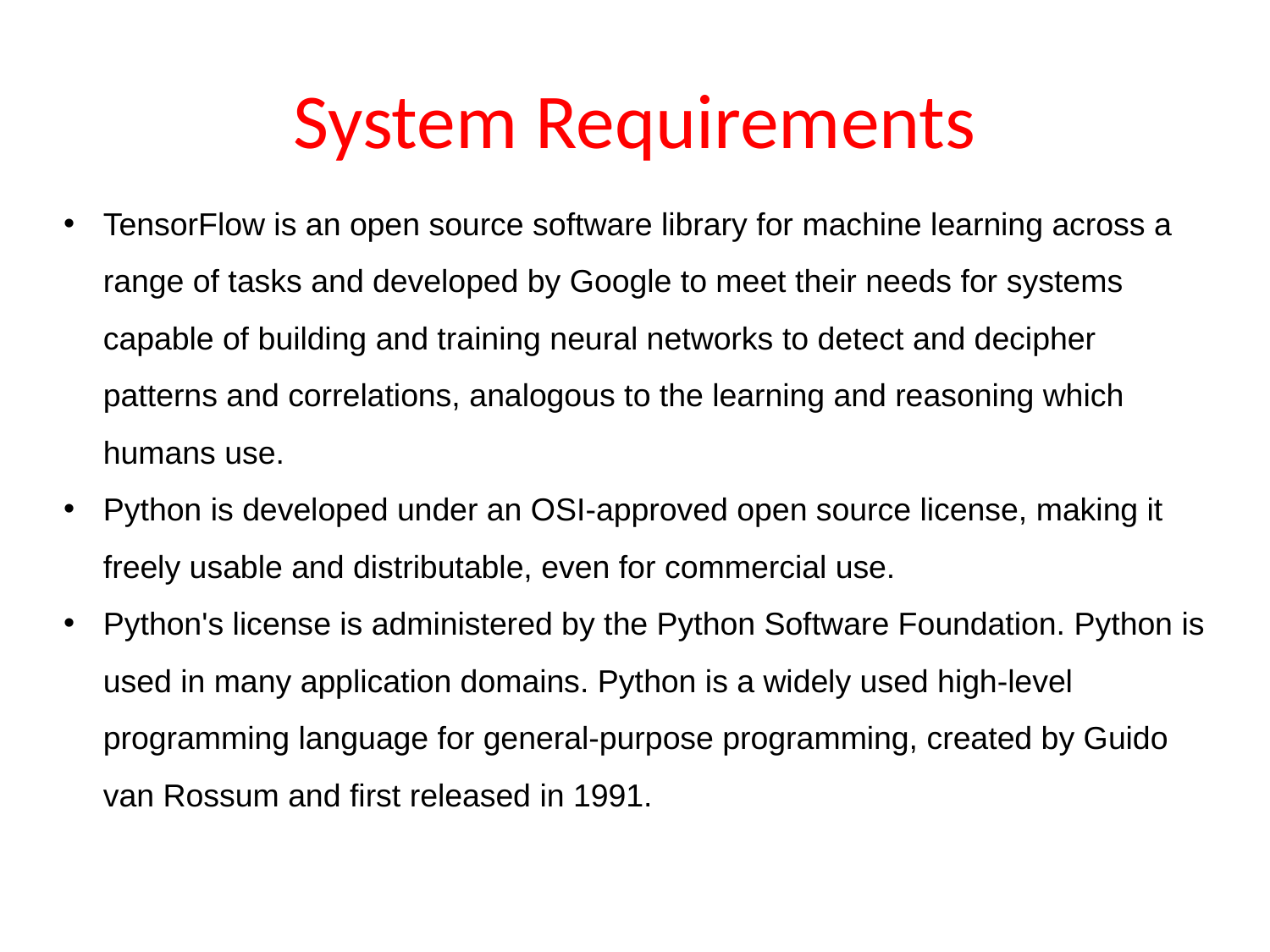

# System Requirements
TensorFlow is an open source software library for machine learning across a range of tasks and developed by Google to meet their needs for systems capable of building and training neural networks to detect and decipher patterns and correlations, analogous to the learning and reasoning which humans use.
Python is developed under an OSI-approved open source license, making it freely usable and distributable, even for commercial use.
Python's license is administered by the Python Software Foundation. Python is used in many application domains. Python is a widely used high-level programming language for general-purpose programming, created by Guido van Rossum and first released in 1991.